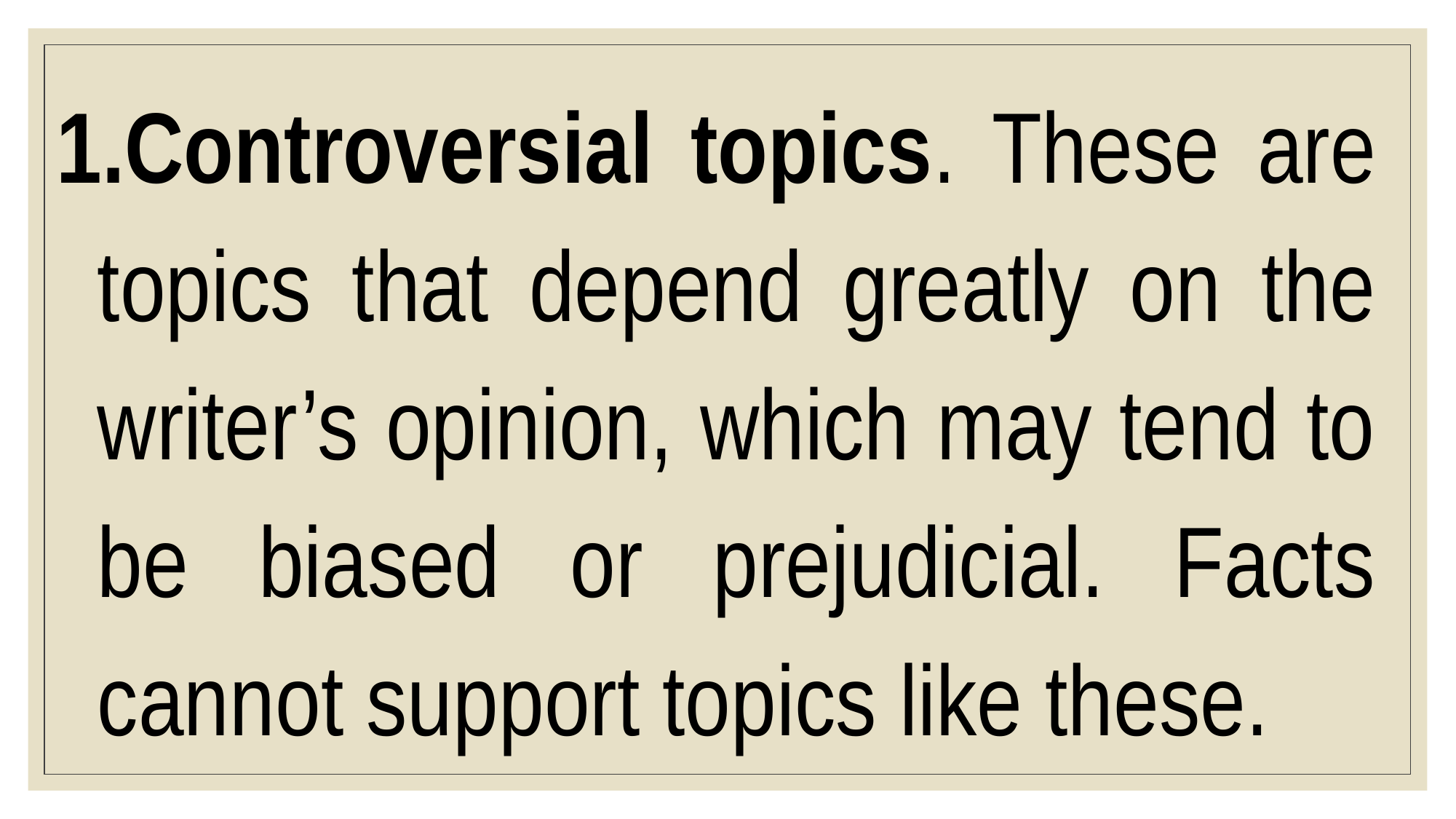

Controversial topics. These are topics that depend greatly on the writer’s opinion, which may tend to be biased or prejudicial. Facts cannot support topics like these.